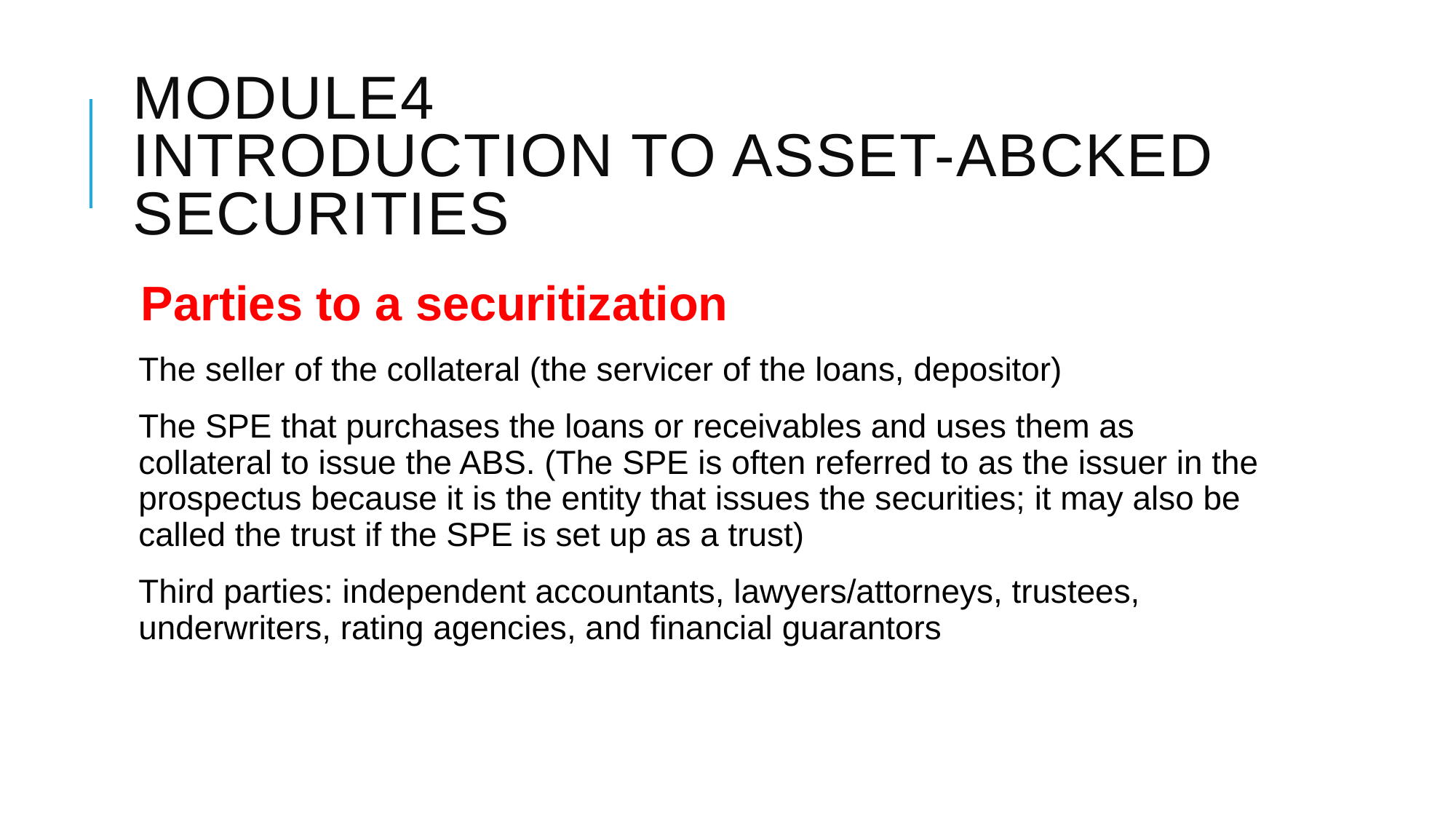

# Module4 Introduction to ASSET-ABCKED SECURITIES
Parties to a securitization
The seller of the collateral (the servicer of the loans, depositor)
The SPE that purchases the loans or receivables and uses them as collateral to issue the ABS. (The SPE is often referred to as the issuer in the prospectus because it is the entity that issues the securities; it may also be called the trust if the SPE is set up as a trust)
Third parties: independent accountants, lawyers/attorneys, trustees, underwriters, rating agencies, and financial guarantors